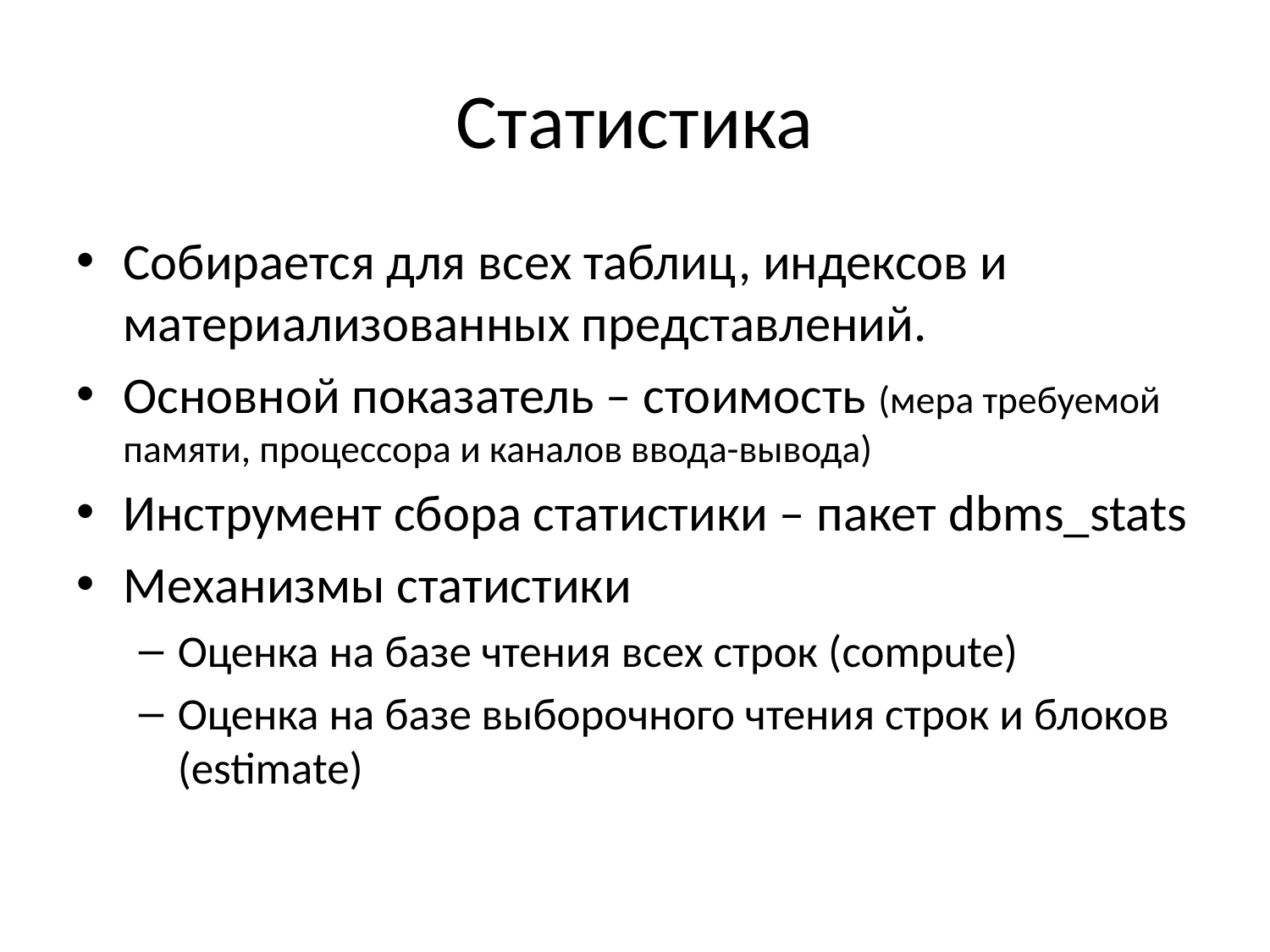

# Статистика
Собирается для всех таблиц, индексов и материализованных представлений.
Основной показатель – стоимость (мера требуемой памяти, процессора и каналов ввода-вывода)
Инструмент сбора статистики – пакет dbms_stats
Механизмы статистики
Оценка на базе чтения всех строк (compute)
Оценка на базе выборочного чтения строк и блоков (estimate)